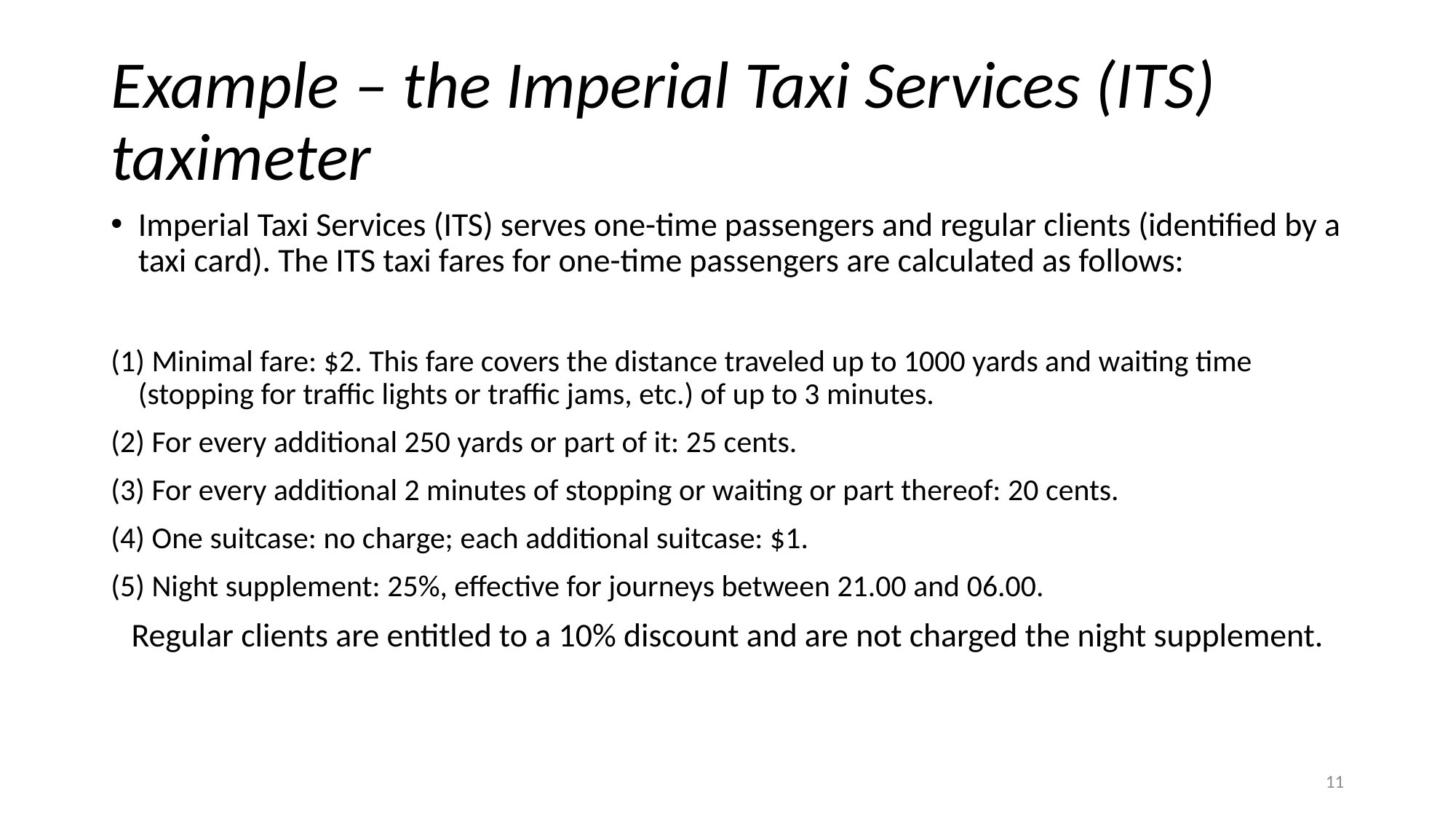

# Example – the Imperial Taxi Services (ITS) taximeter
Imperial Taxi Services (ITS) serves one-time passengers and regular clients (identified by a taxi card). The ITS taxi fares for one-time passengers are calculated as follows:

(1) Minimal fare: $2. This fare covers the distance traveled up to 1000 yards and waiting time (stopping for traffic lights or traffic jams, etc.) of up to 3 minutes.
(2) For every additional 250 yards or part of it: 25 cents.
(3) For every additional 2 minutes of stopping or waiting or part thereof: 20 cents.
(4) One suitcase: no charge; each additional suitcase: $1.
(5) Night supplement: 25%, effective for journeys between 21.00 and 06.00.
Regular clients are entitled to a 10% discount and are not charged the night supplement.
11